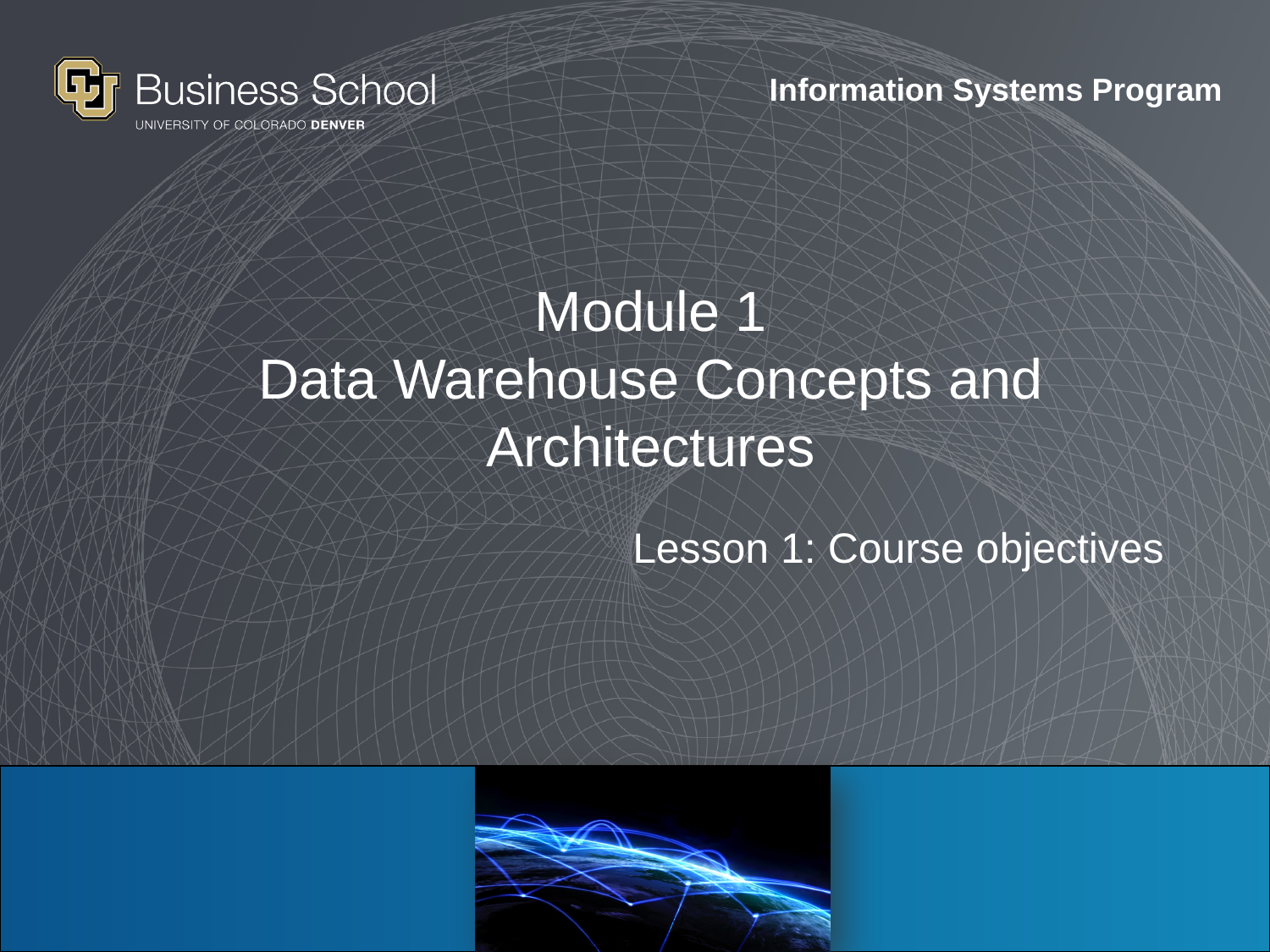

# Module 1 Data Warehouse Concepts and Architectures
Lesson 1: Course objectives